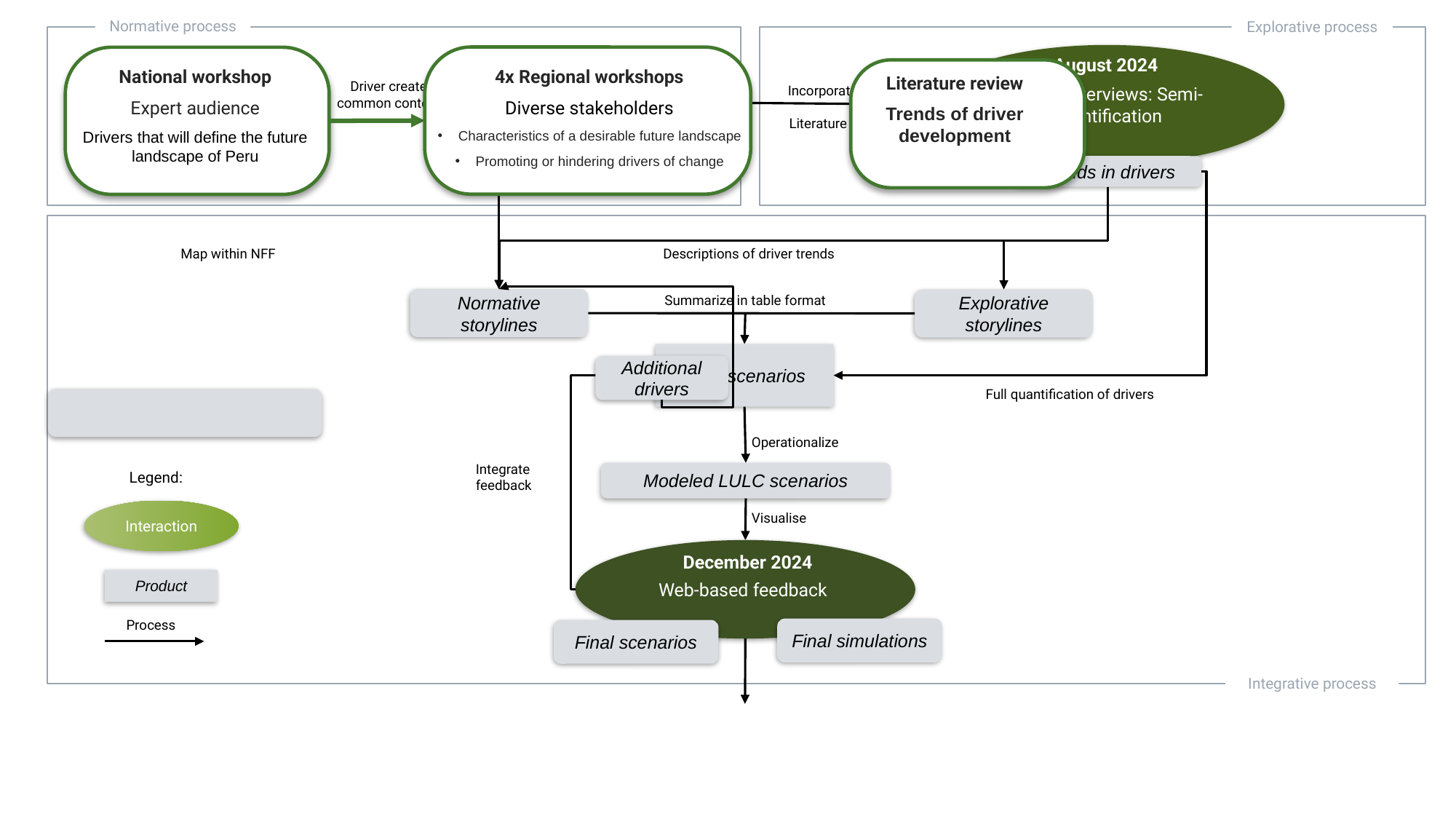

Normative process
Explorative process

Online interviews: Semi-quantification
Incorporate findings
Literature research
Trends in drivers

Map within NFF
Summarize in table format
Normative storylines
Explorative storylines
Draft scenarios

Operationalize
Integrate
feedback
Legend:
Interaction
Product
Process
Modeled LULC scenarios
Web-based feedback
Final scenarios
Integrative process

National workshop
Expert audience

August 2024
4x Regional workshops
Diverse stakeholders
Characteristics of a desirable future landscape
Promoting or hindering drivers of change

National workshop
Expert audience
Drivers that will define the future landscape of Peru

Literature review
Trends of driver development

Driver create common context

Descriptions of driver trends
Drivers create common context
Additional drivers

Full quantification of drivers
Visualise
December 2024
Final simulations
Spring 2025